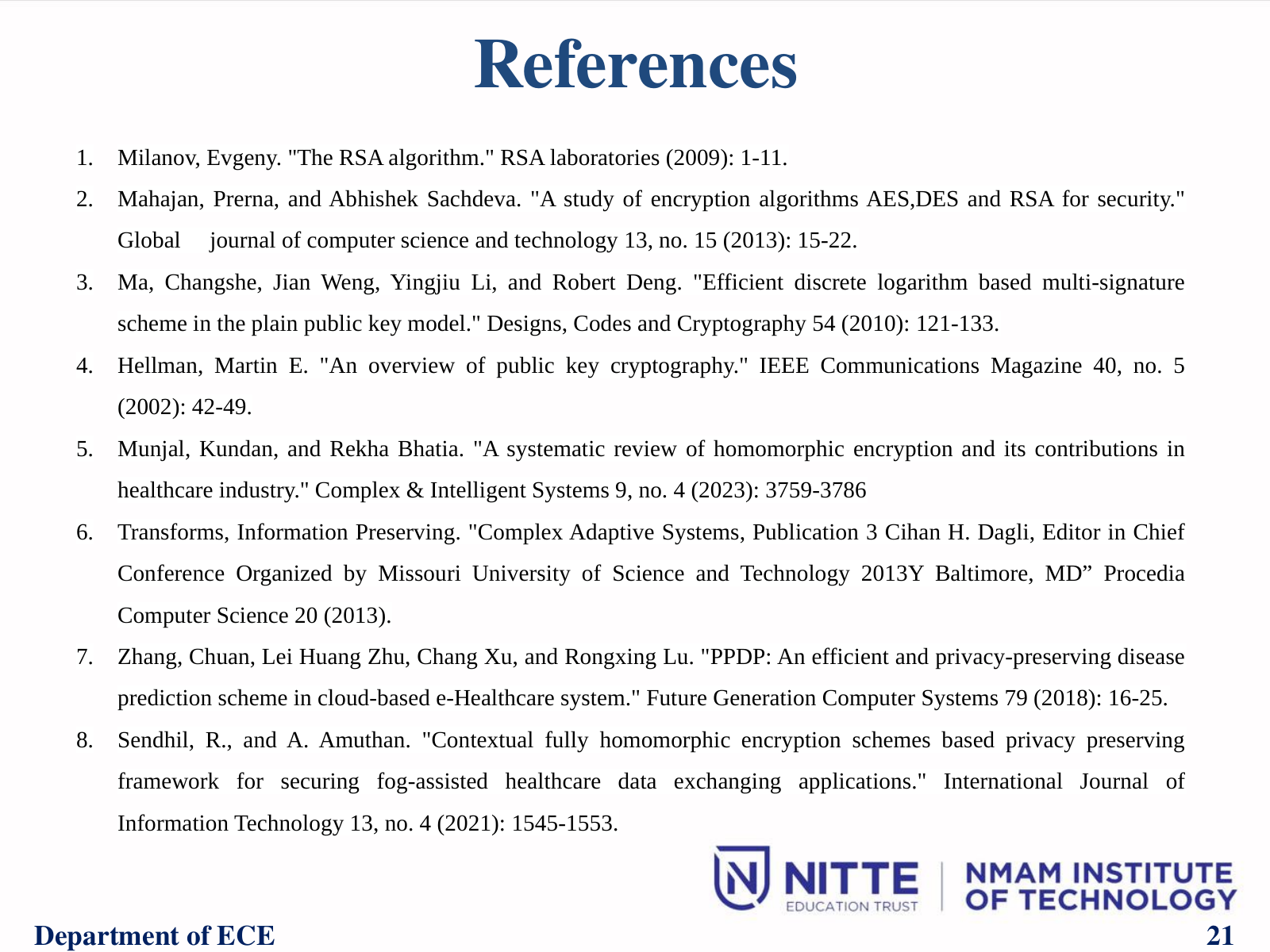

References
Milanov, Evgeny. "The RSA algorithm." RSA laboratories (2009): 1-11.
Mahajan, Prerna, and Abhishek Sachdeva. "A study of encryption algorithms AES,DES and RSA for security." Global     journal of computer science and technology 13, no. 15 (2013): 15-22.
Ma, Changshe, Jian Weng, Yingjiu Li, and Robert Deng. "Efficient discrete logarithm based multi-signature scheme in the plain public key model." Designs, Codes and Cryptography 54 (2010): 121-133.
Hellman, Martin E. "An overview of public key cryptography." IEEE Communications Magazine 40, no. 5 (2002): 42-49.
Munjal, Kundan, and Rekha Bhatia. "A systematic review of homomorphic encryption and its contributions in healthcare industry." Complex & Intelligent Systems 9, no. 4 (2023): 3759-3786
Transforms, Information Preserving. "Complex Adaptive Systems, Publication 3 Cihan H. Dagli, Editor in Chief Conference Organized by Missouri University of Science and Technology 2013Y Baltimore, MD” Procedia Computer Science 20 (2013).
Zhang, Chuan, Lei Huang Zhu, Chang Xu, and Rongxing Lu. "PPDP: An efficient and privacy-preserving disease prediction scheme in cloud-based e-Healthcare system." Future Generation Computer Systems 79 (2018): 16-25.
Sendhil, R., and A. Amuthan. "Contextual fully homomorphic encryption schemes based privacy preserving framework for securing fog-assisted healthcare data exchanging applications." International Journal of Information Technology 13, no. 4 (2021): 1545-1553.

Department of ECE
21